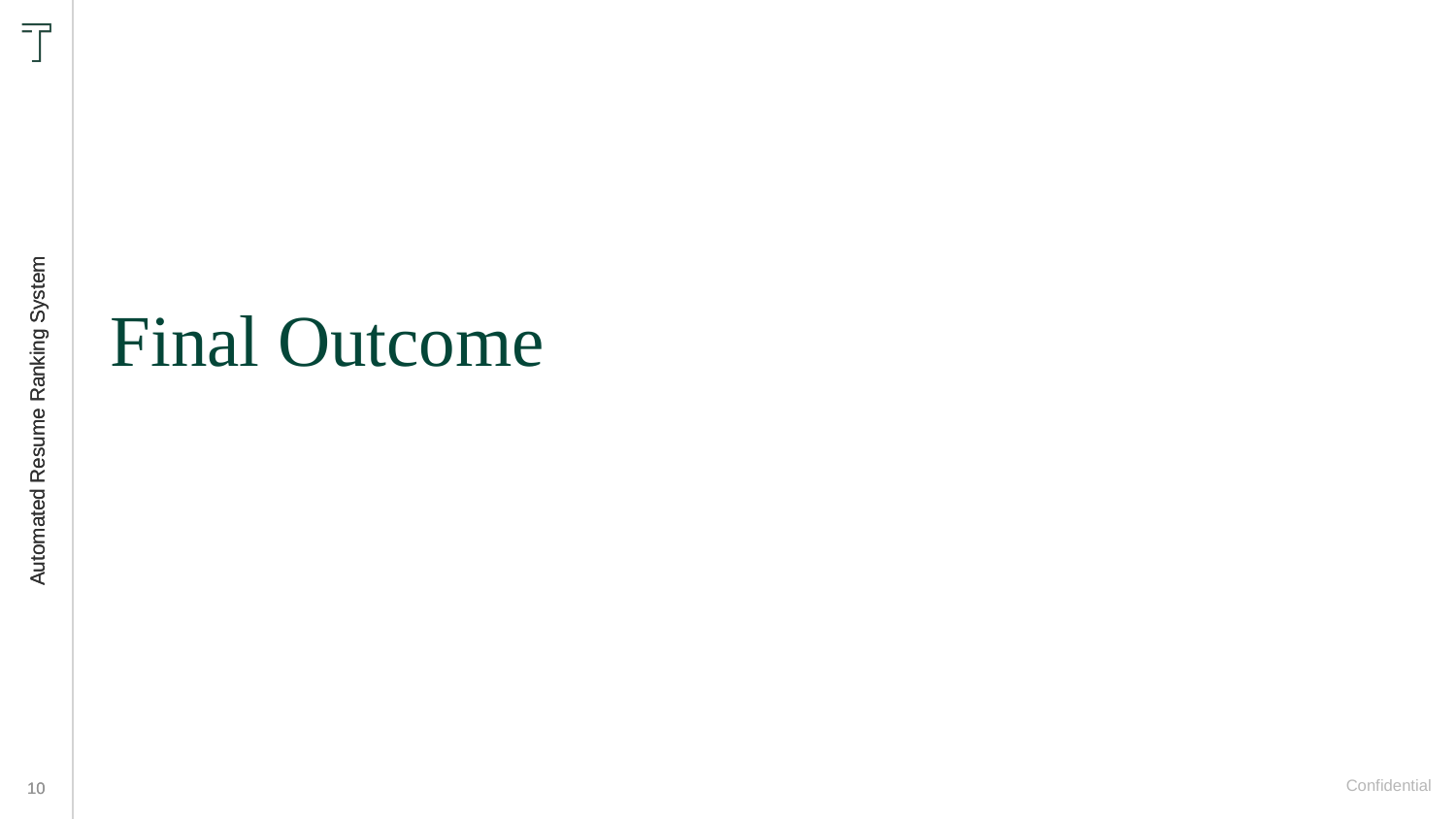

Final Outcome
Automated Resume Ranking System
Automated Resume Ranking System
10
10